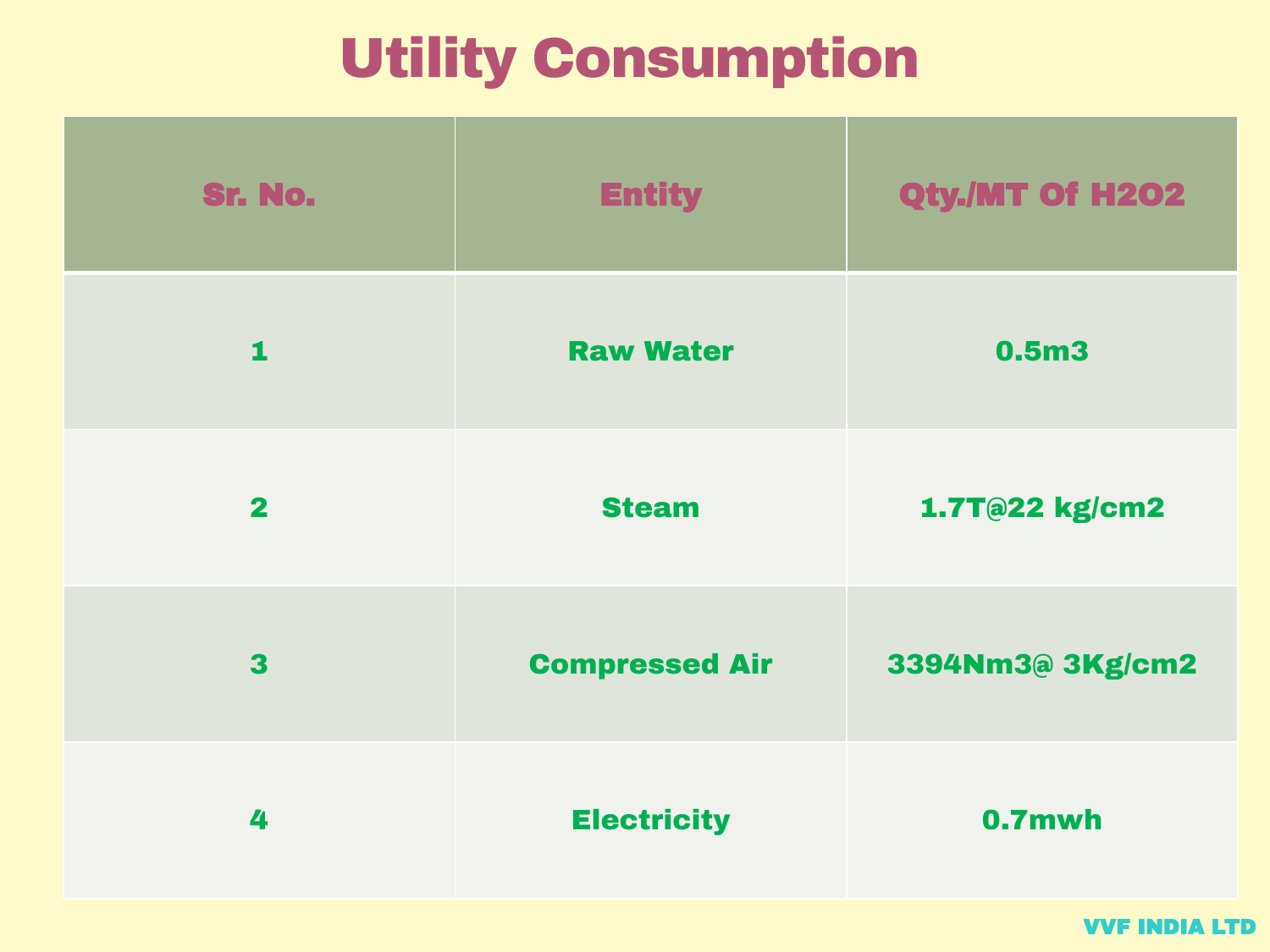

# Utility Consumption

| Sr. No. | Entity | Qty./MT Of H2O2 |
| --- | --- | --- |
| 1 | Raw Water | 0.5m3 |
| 2 | Steam | 1.7T@22 kg/cm2 |
| 3 | Compressed Air | 3394Nm3@ 3Kg/cm2 |
| 4 | Electricity | 0.7mwh |
VVF INDIA LTD